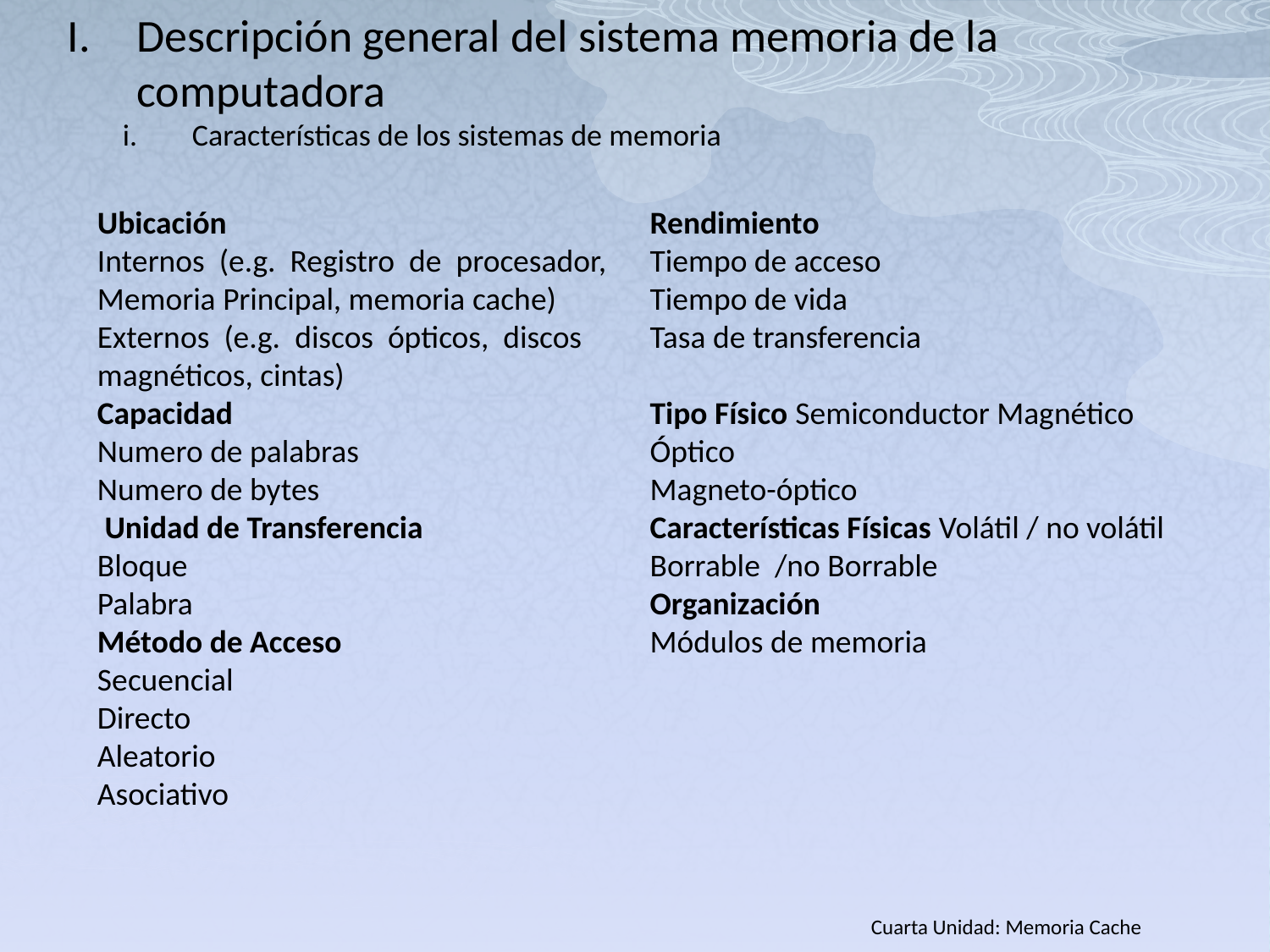

Descripción general del sistema memoria de la computadora
Características de los sistemas de memoria
Ubicación
Internos  (e.g.  Registro  de  procesador,
Memoria Principal, memoria cache)
Externos  (e.g.  discos  ópticos,  discos magnéticos, cintas)
Capacidad
Numero de palabras
Numero de bytes
 Unidad de Transferencia
Bloque
Palabra
Método de Acceso
Secuencial
Directo
Aleatorio
Asociativo
Rendimiento
Tiempo de acceso
Tiempo de vida
Tasa de transferencia

Tipo Físico Semiconductor Magnético Óptico
Magneto-óptico
Características Físicas Volátil / no volátil Borrable  /no Borrable
Organización
Módulos de memoria

Cuarta Unidad: Memoria Cache